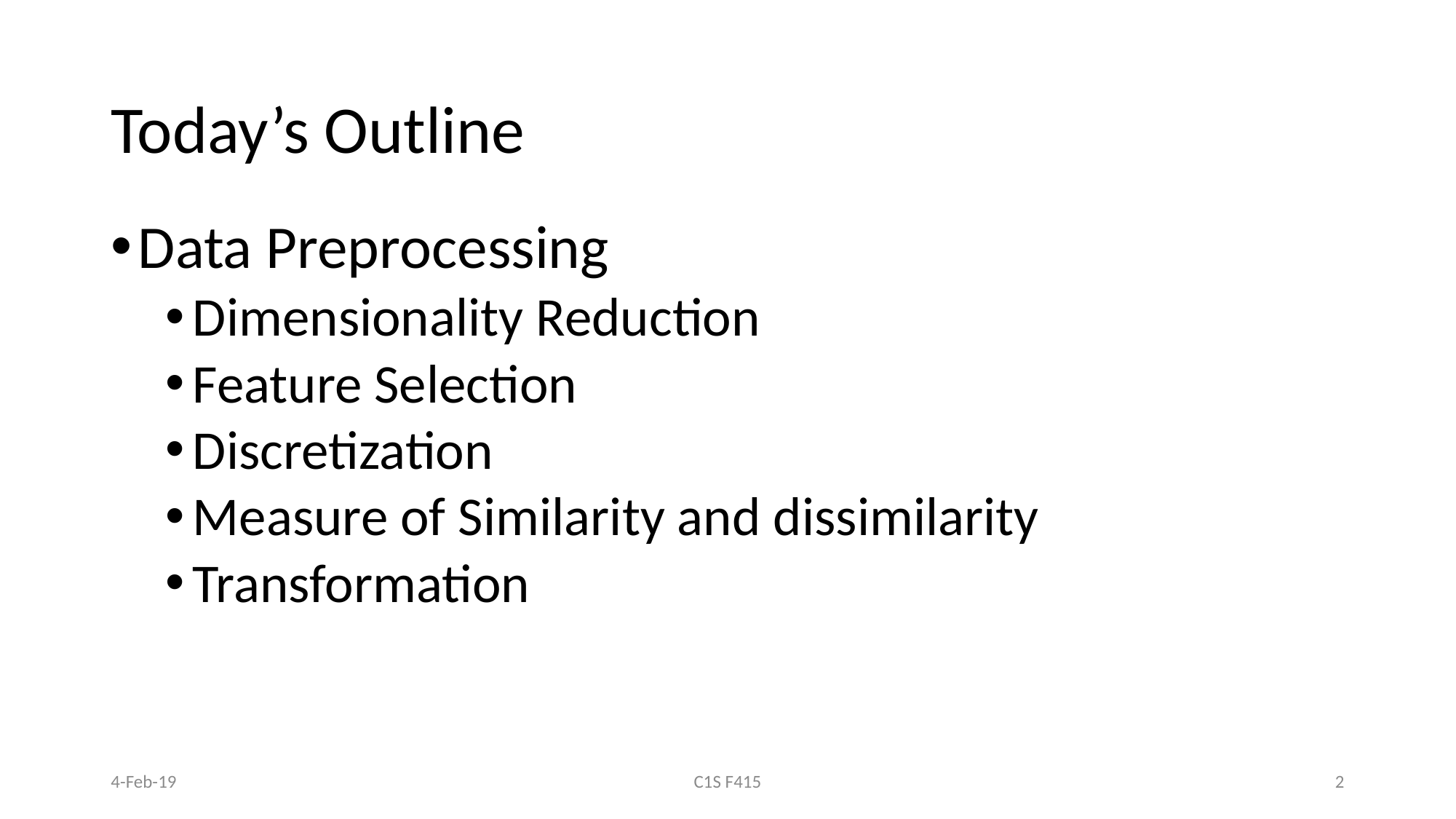

# Today’s Outline
Data Preprocessing
Dimensionality Reduction
Feature Selection
Discretization
Measure of Similarity and dissimilarity
Transformation

4-Feb-19
C1S F415
2